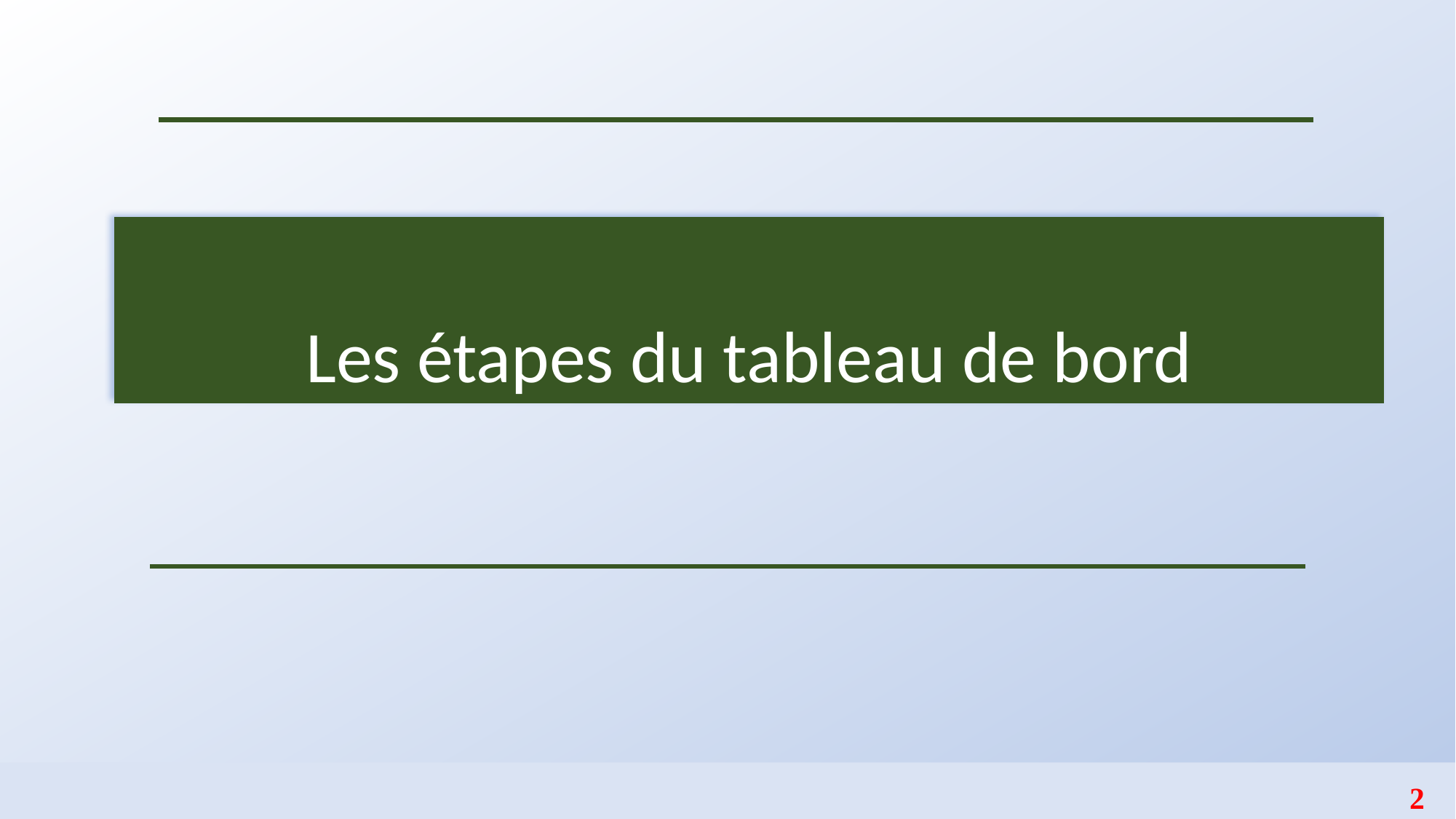

Les étapes du tableau de bord

2